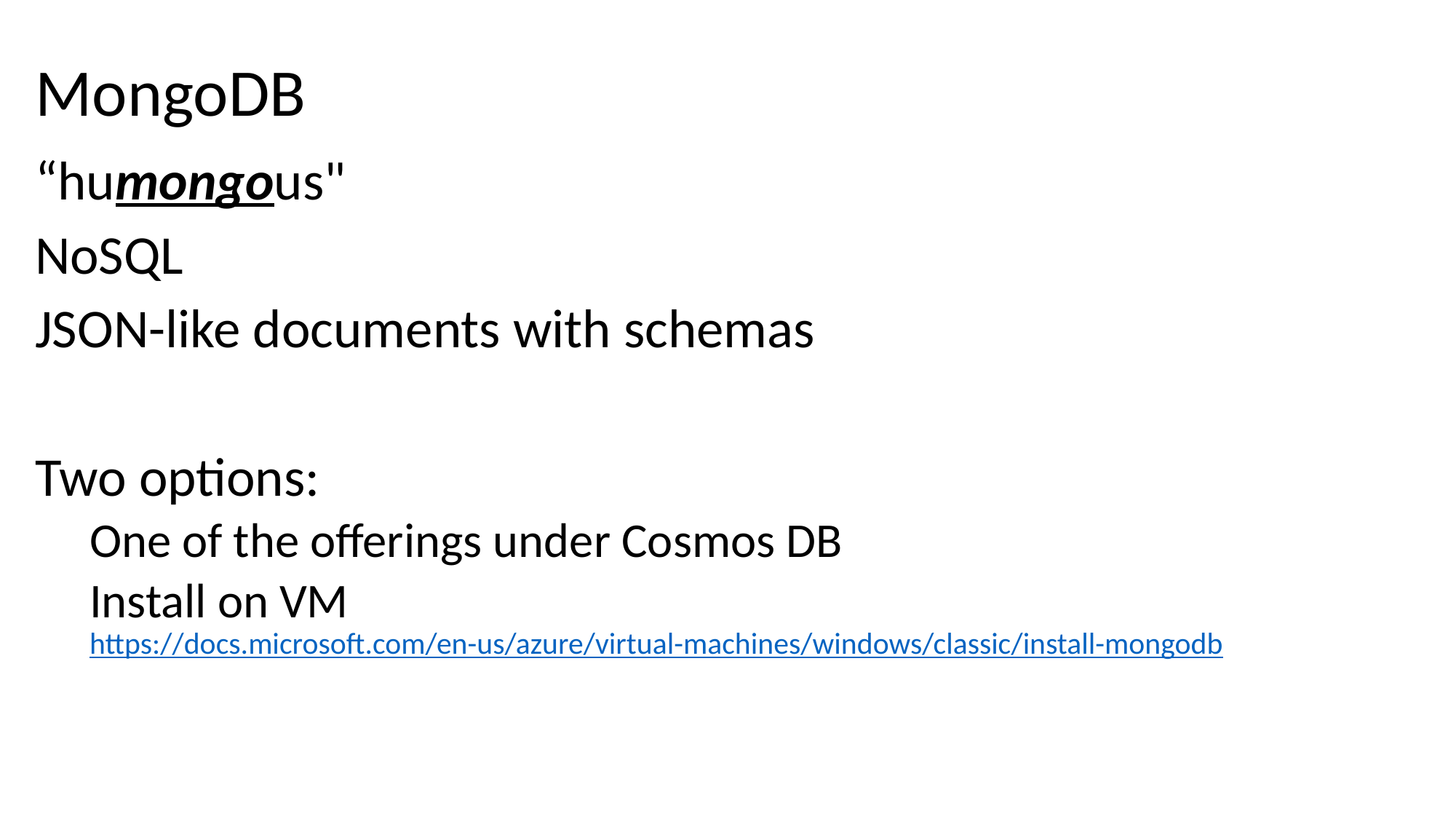

# MongoDB
“humongous"
NoSQL
JSON-like documents with schemas

Two options:
One of the offerings under Cosmos DB
Install on VM
https://docs.microsoft.com/en-us/azure/virtual-machines/windows/classic/install-mongodb